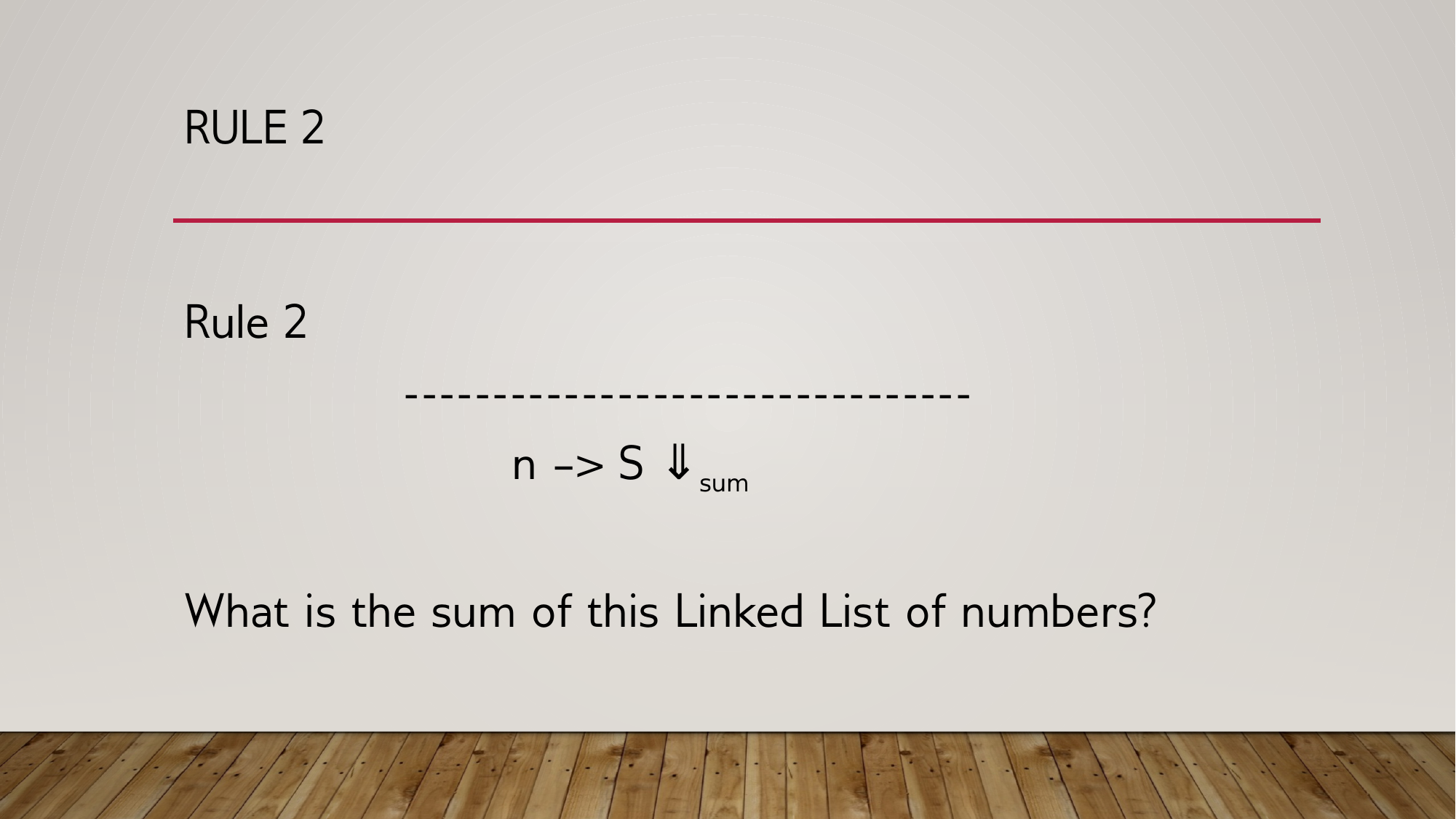

# Rule 2
Rule 2
		--------------------------------
			n –> S ⇓sum

What is the sum of this Linked List of numbers?